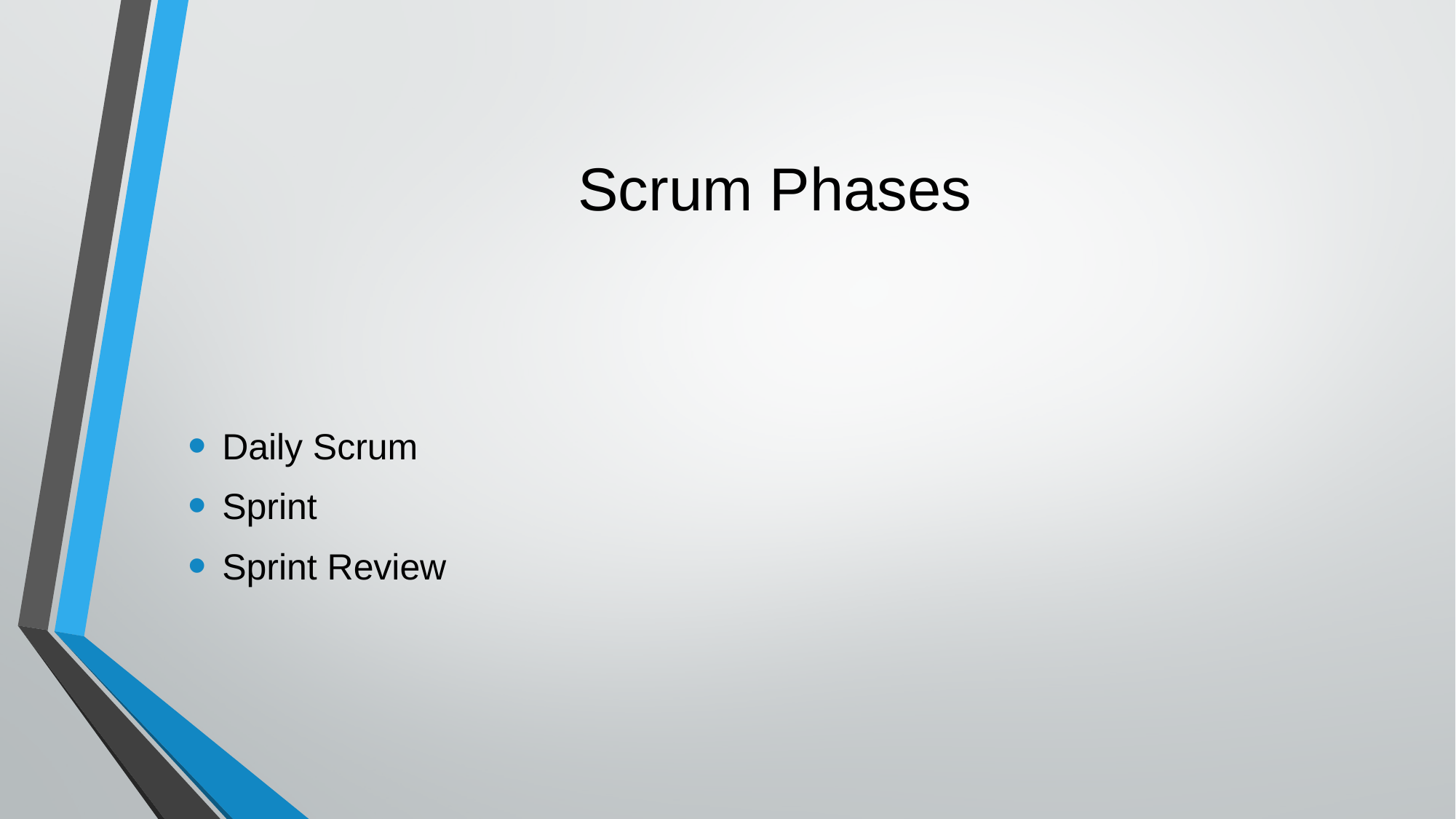

# Scrum Phases
Daily Scrum
Sprint
Sprint Review